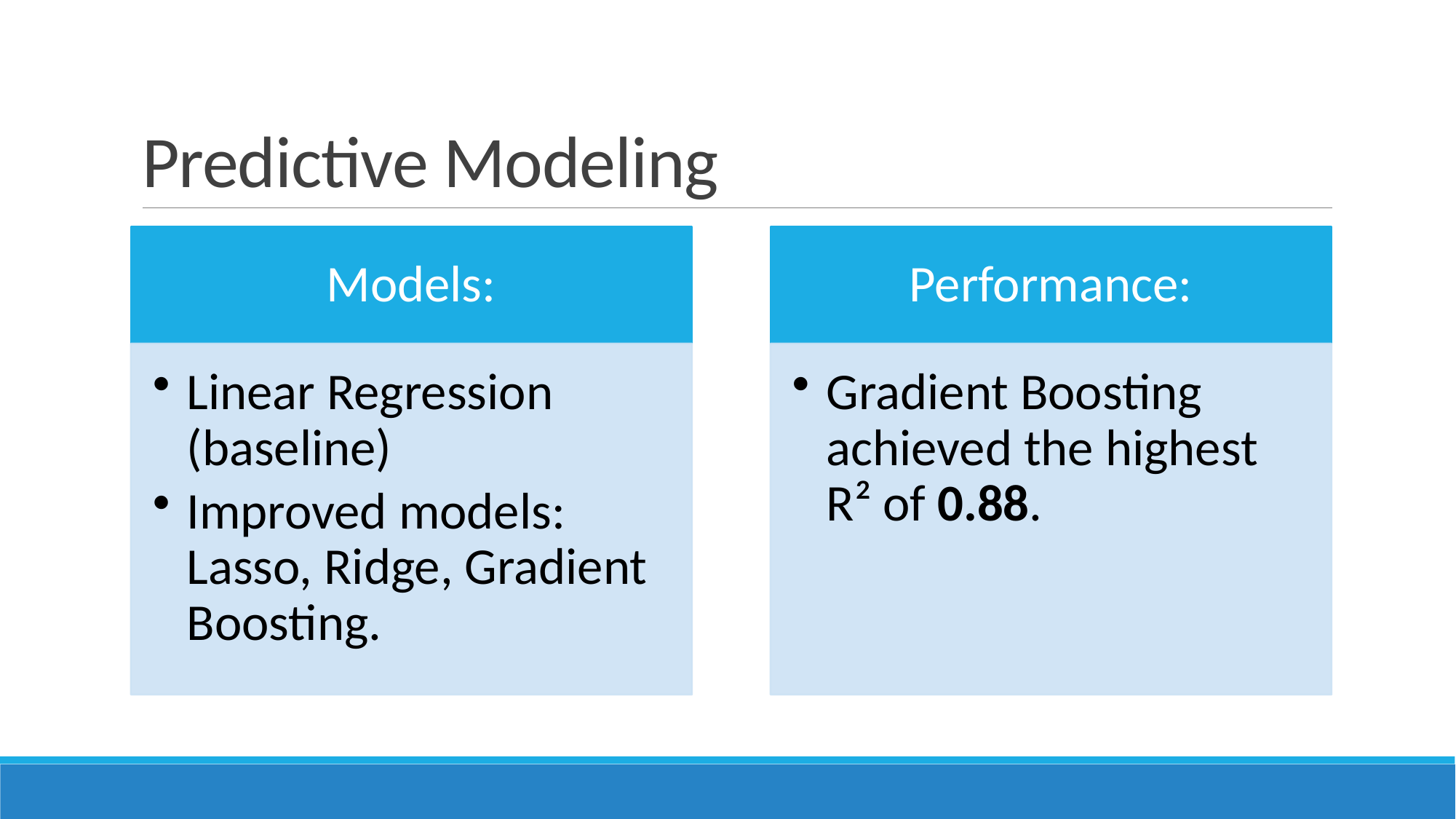

# Predictive Modeling
Models:
Linear Regression (baseline)
Improved models: Lasso, Ridge, Gradient Boosting.
Performance:
Gradient Boosting achieved the highest R² of 0.88.